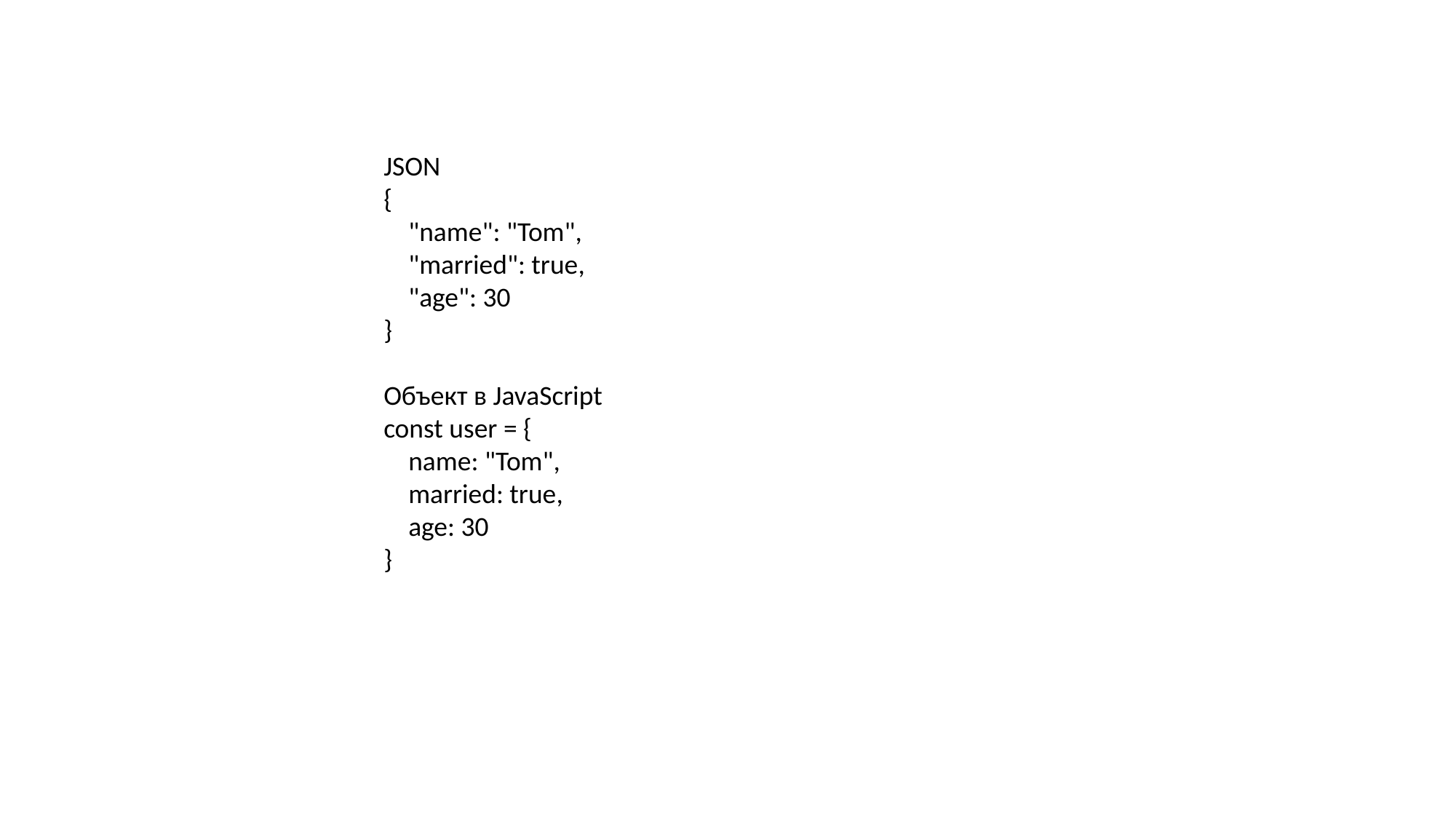

JSON
{
    "name": "Tom",
    "married": true,
    "age": 30
}

Объект в JavaScript
const user = {
    name: "Tom",
    married: true,
    age: 30
}